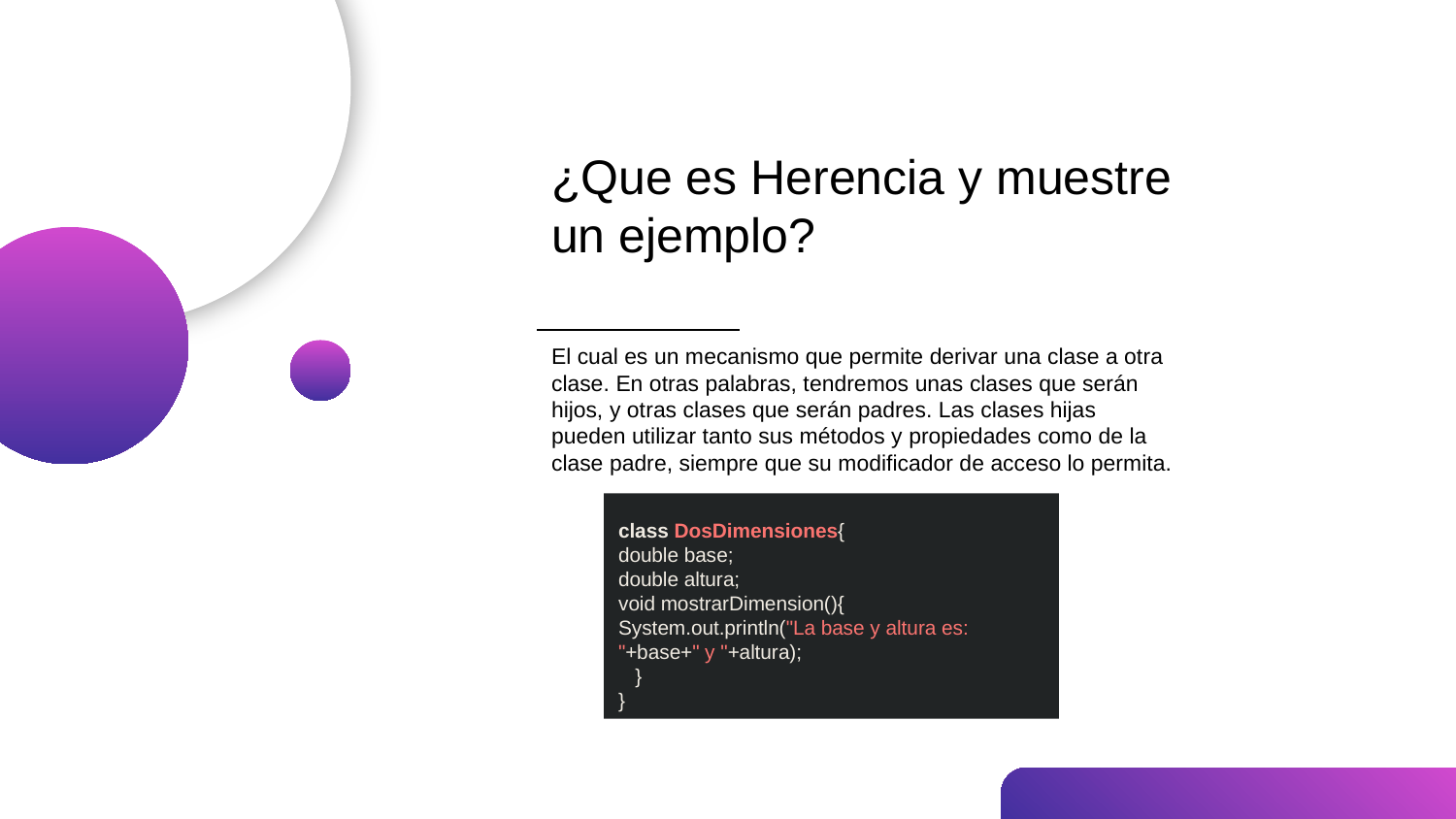

# ¿Que es Herencia y muestre un ejemplo?
El cual es un mecanismo que permite derivar una clase a otra clase. En otras palabras, tendremos unas clases que serán hijos, y otras clases que serán padres. Las clases hijas pueden utilizar tanto sus métodos y propiedades como de la clase padre, siempre que su modificador de acceso lo permita.

class DosDimensiones{
double base;
double altura;
void mostrarDimension(){
System.out.println("La base y altura es: "+base+" y "+altura);
   }
}